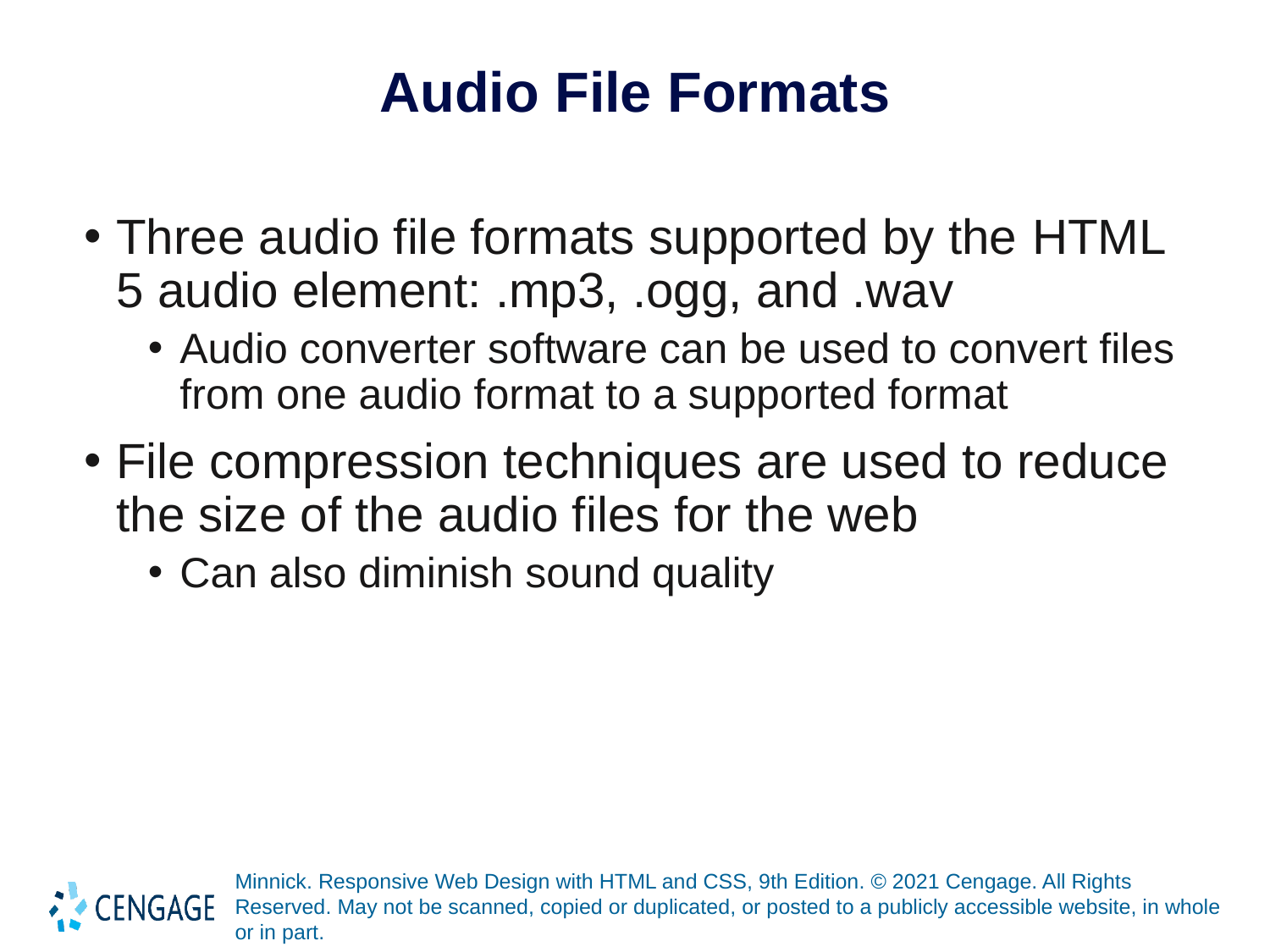

# Audio File Formats
Three audio file formats supported by the HTML 5 audio element: .mp3, .ogg, and .wav
Audio converter software can be used to convert files from one audio format to a supported format
File compression techniques are used to reduce the size of the audio files for the web
Can also diminish sound quality
Minnick. Responsive Web Design with HTML and CSS, 9th Edition. © 2021 Cengage. All Rights Reserved. May not be scanned, copied or duplicated, or posted to a publicly accessible website, in whole or in part.